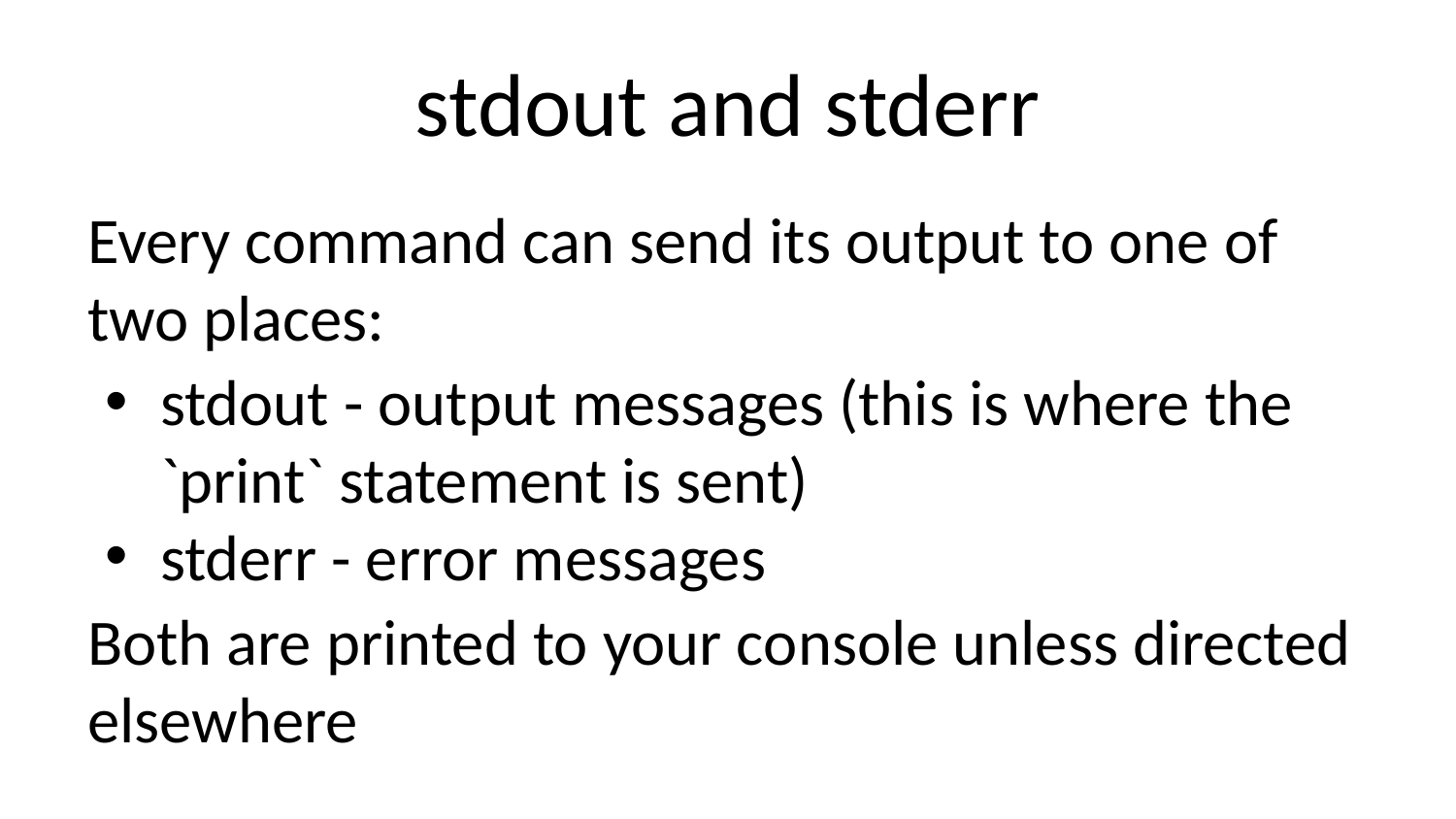

# stdout and stderr
Every command can send its output to one of two places:
stdout - output messages (this is where the `print` statement is sent)
stderr - error messages
Both are printed to your console unless directed elsewhere